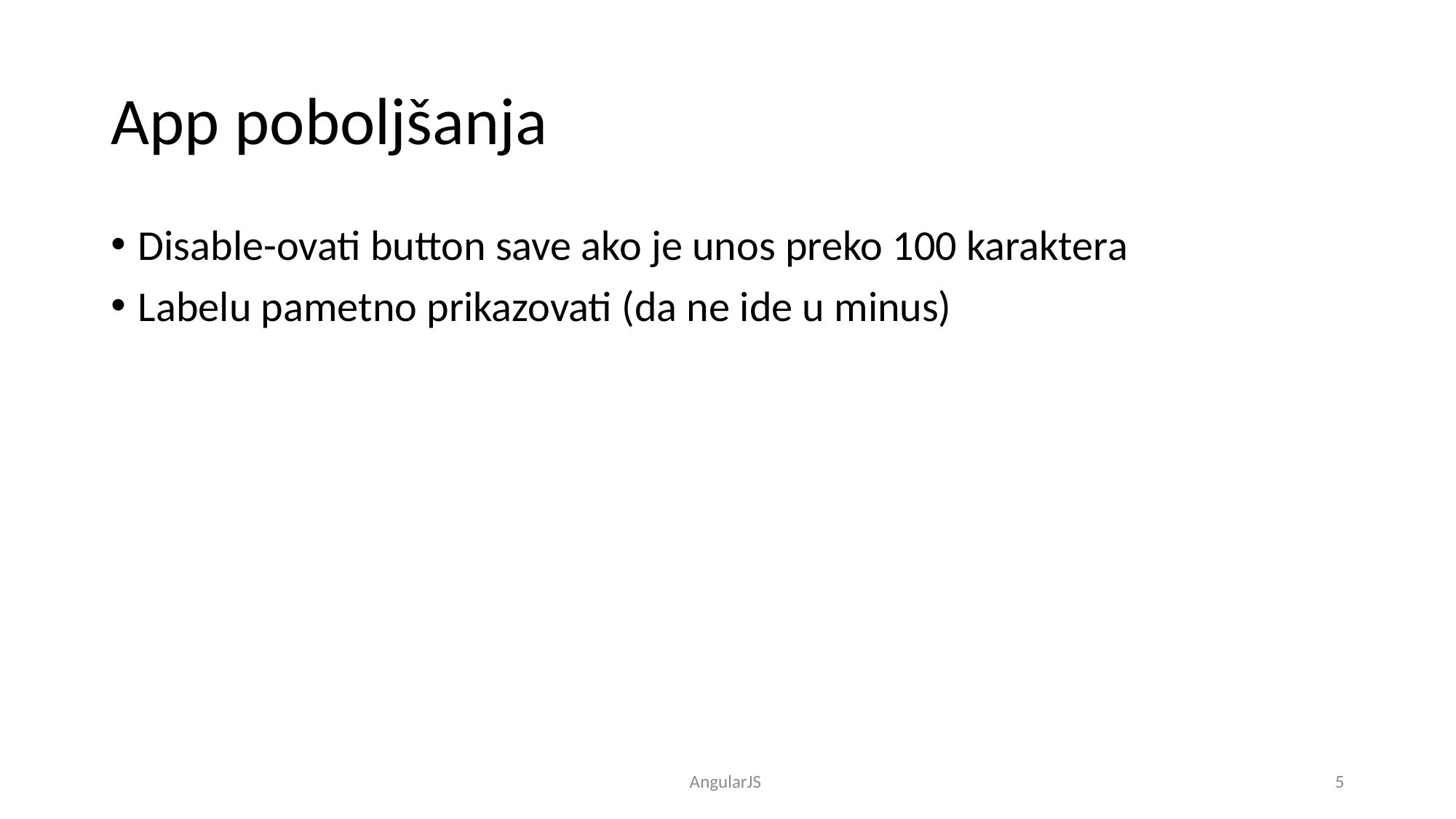

# App poboljšanja
Disable-ovati button save ako je unos preko 100 karaktera
Labelu pametno prikazovati (da ne ide u minus)
AngularJS
5